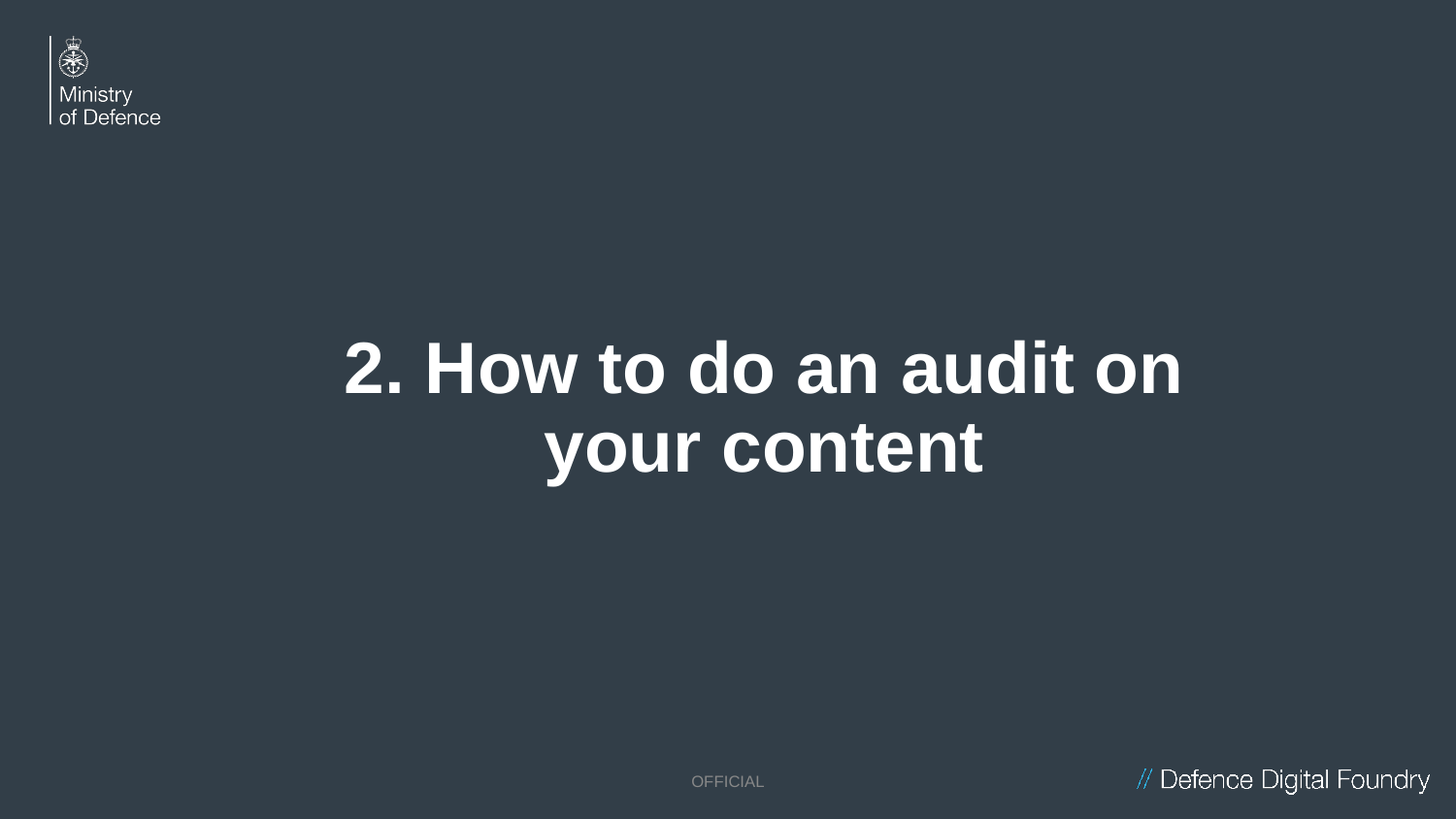

# 2. How to do an audit on your content